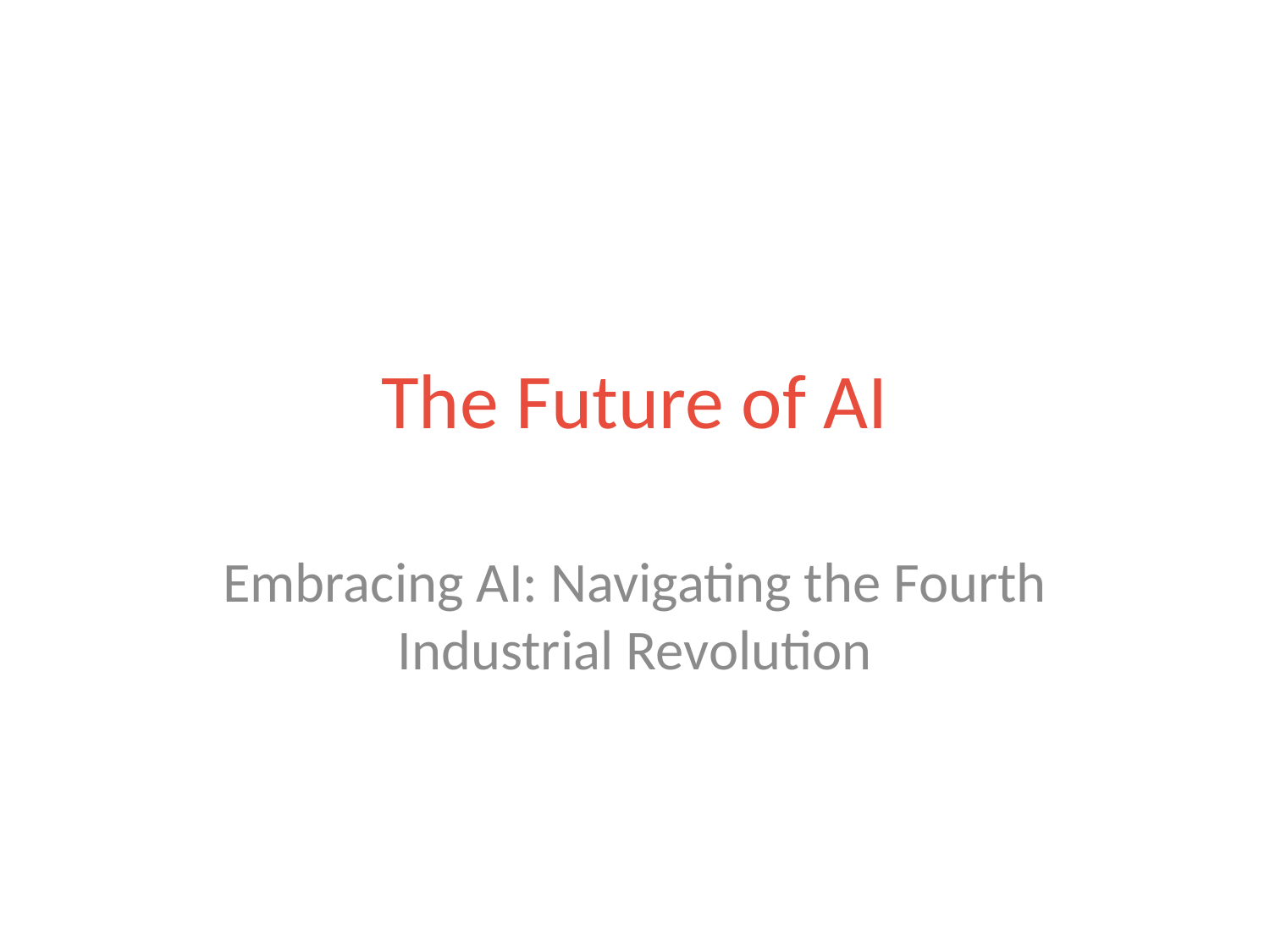

# The Future of AI
Embracing AI: Navigating the Fourth Industrial Revolution